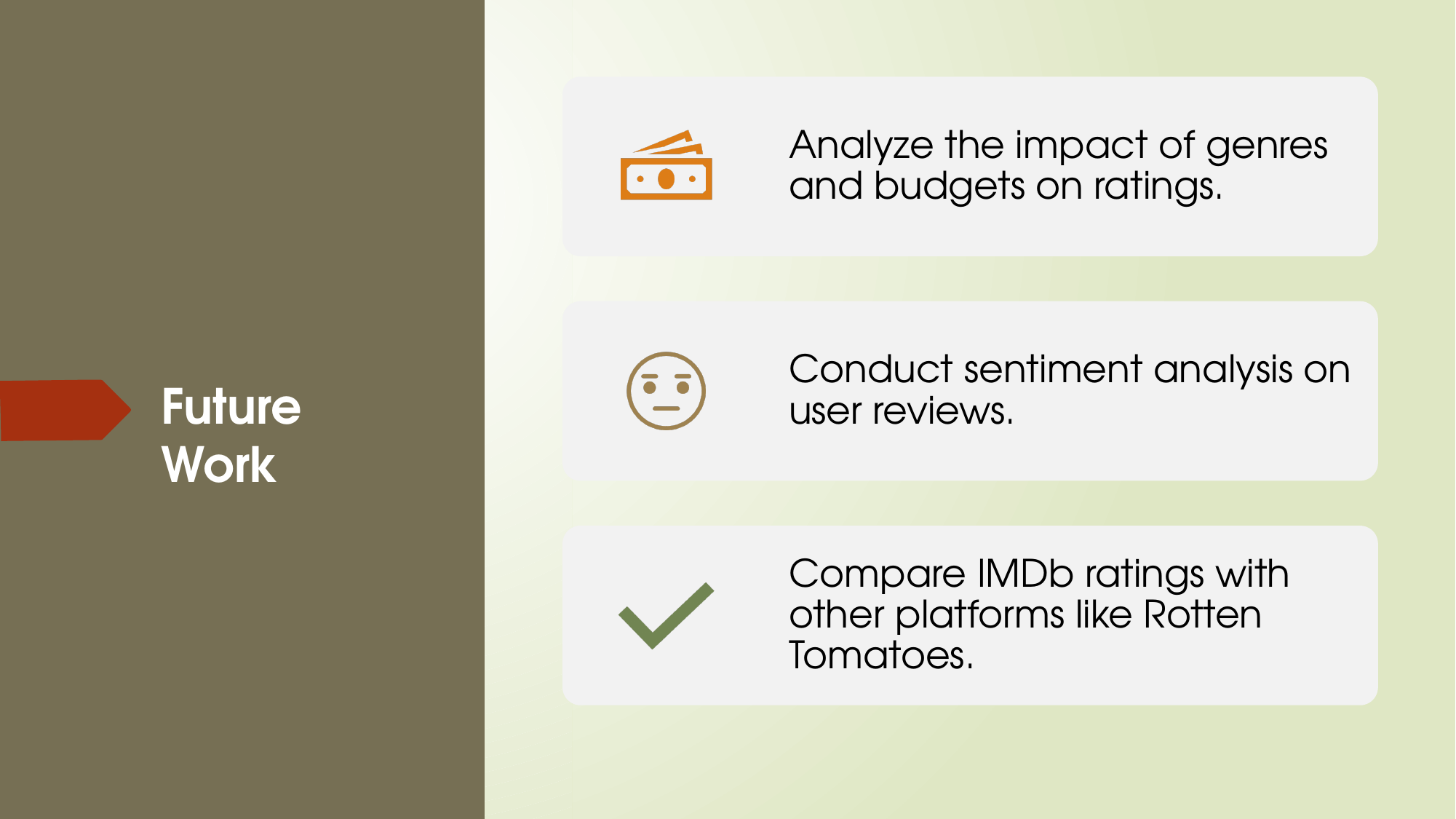

Analyze the impact of genres and budgets on ratings.
Conduct sentiment analysis on user reviews.
Compare IMDb ratings with other platforms like Rotten Tomatoes.
# Future Work